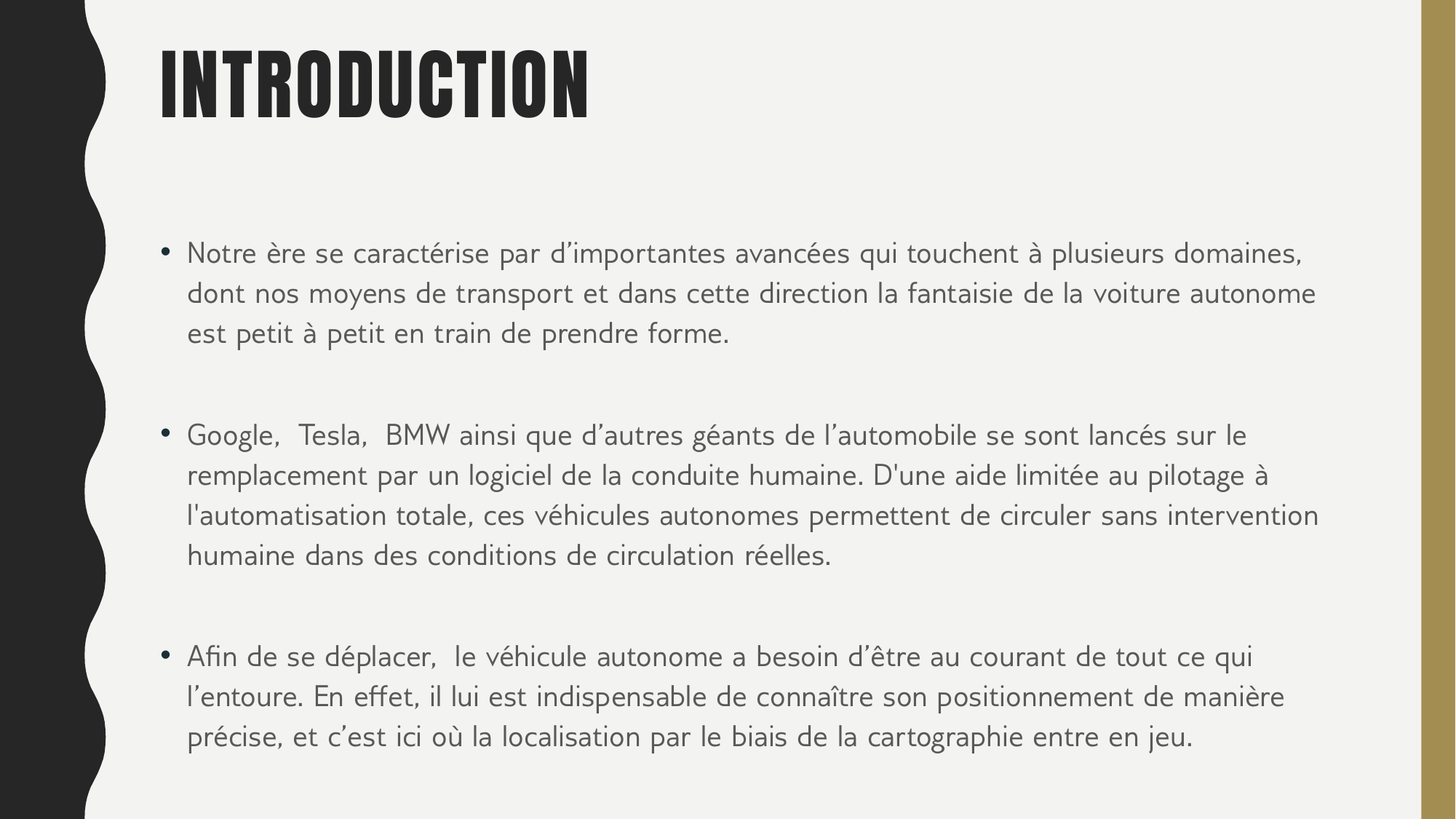

# introduction
Notre ère se caractérise par d’importantes avancées qui touchent à plusieurs domaines, dont nos moyens de transport et dans cette direction la fantaisie de la voiture autonome est petit à petit en train de prendre forme.

Google,  Tesla,  BMW ainsi que d’autres géants de l’automobile se sont lancés sur le remplacement par un logiciel de la conduite humaine. D'une aide limitée au pilotage à l'automatisation totale, ces véhicules autonomes permettent de circuler sans intervention humaine dans des conditions de circulation réelles.

Afin de se déplacer,  le véhicule autonome a besoin d’être au courant de tout ce qui l’entoure. En effet, il lui est indispensable de connaître son positionnement de manière précise, et c’est ici où la localisation par le biais de la cartographie entre en jeu.